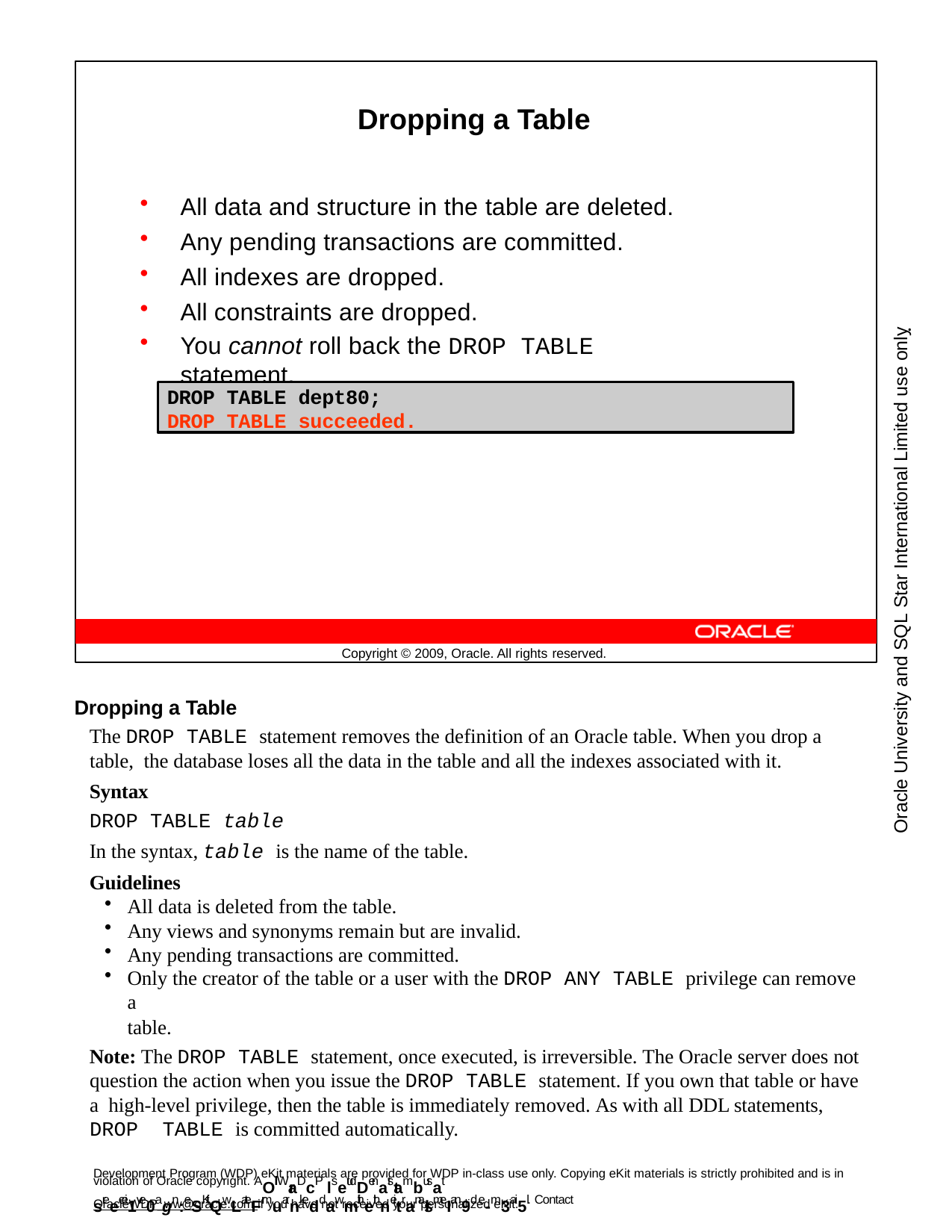

Dropping a Table

All data and structure in the table are deleted.
Any pending transactions are committed.
All indexes are dropped.
All constraints are dropped.
You cannot roll back the DROP TABLE statement.
Oracle University and SQL Star International Limited use onlyฺ
DROP TABLE dept80;
DROP TABLE succeeded.
Copyright © 2009, Oracle. All rights reserved.
Dropping a Table
The DROP TABLE statement removes the definition of an Oracle table. When you drop a table,  the database loses all the data in the table and all the indexes associated with it.
Syntax
DROP TABLE table
In the syntax, table is the name of the table.
Guidelines
All data is deleted from the table.
Any views and synonyms remain but are invalid.
Any pending transactions are committed.
Only the creator of the table or a user with the DROP ANY TABLE privilege can remove a
table.
Note: The DROP TABLE statement, once executed, is irreversible. The Oracle server does not  question the action when you issue the DROP TABLE statement. If you own that table or have a  high-level privilege, then the table is immediately removed. As with all DDL statements, DROP  TABLE is committed automatically.
Development Program (WDP) eKit materials are provided for WDP in-class use only. Copying eKit materials is strictly prohibited and is in
violation of Oracle copyright. AOll WraDcP lsetudDenatstambusat sreecei1ve0agn:eSKitQwLateFrmuarnkeddawmithethneitranalsmeI an9d e-m3ai5l. Contact
OracleWDP_ww@oracle.com if you have not received your personalized eKit.